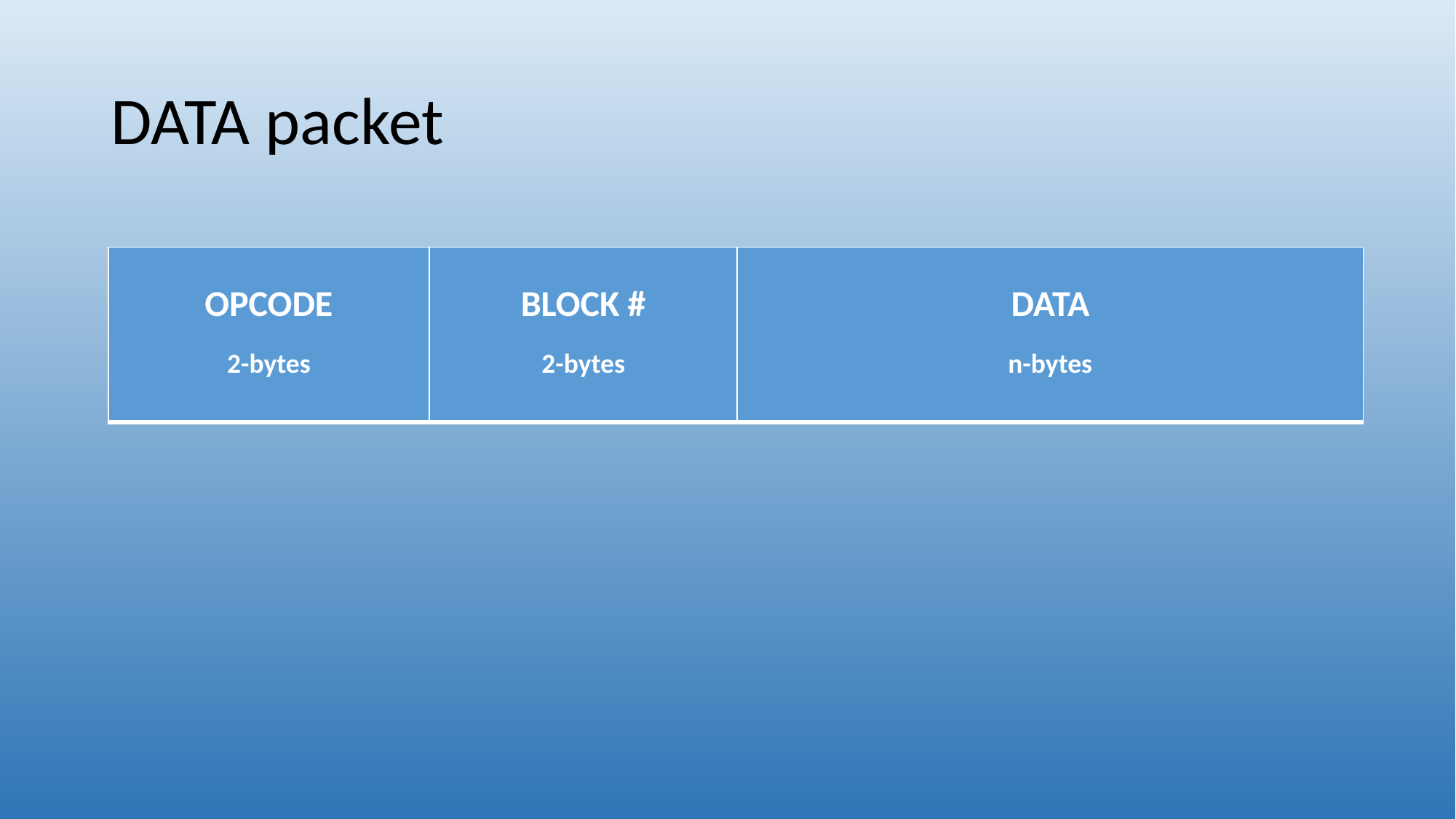

# DATA packet
| OPCODE 2-bytes | BLOCK # 2-bytes | DATA n-bytes |
| --- | --- | --- |